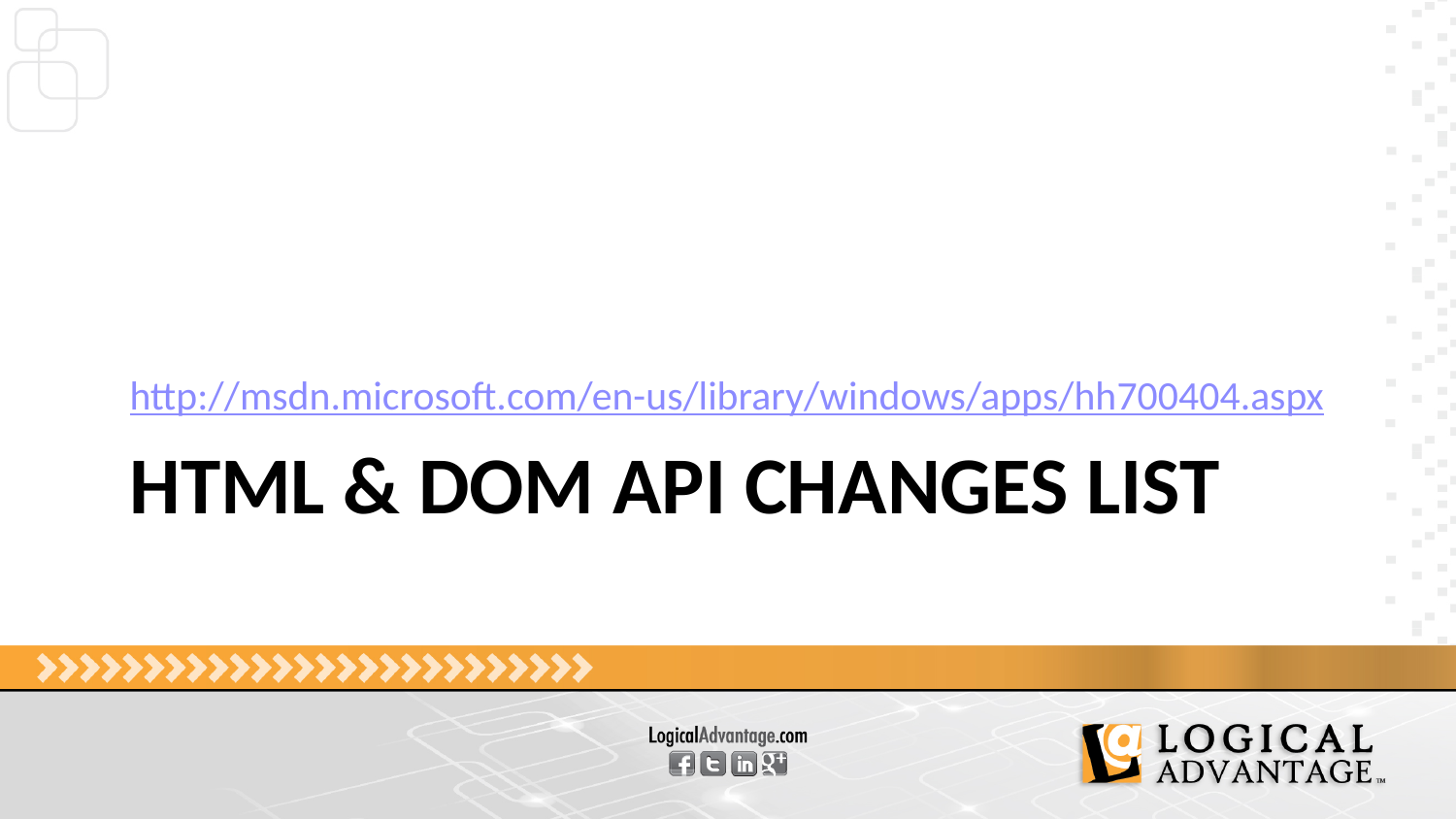

http://msdn.microsoft.com/en-us/library/windows/apps/hh700404.aspx
# HTML & DOM API Changes List